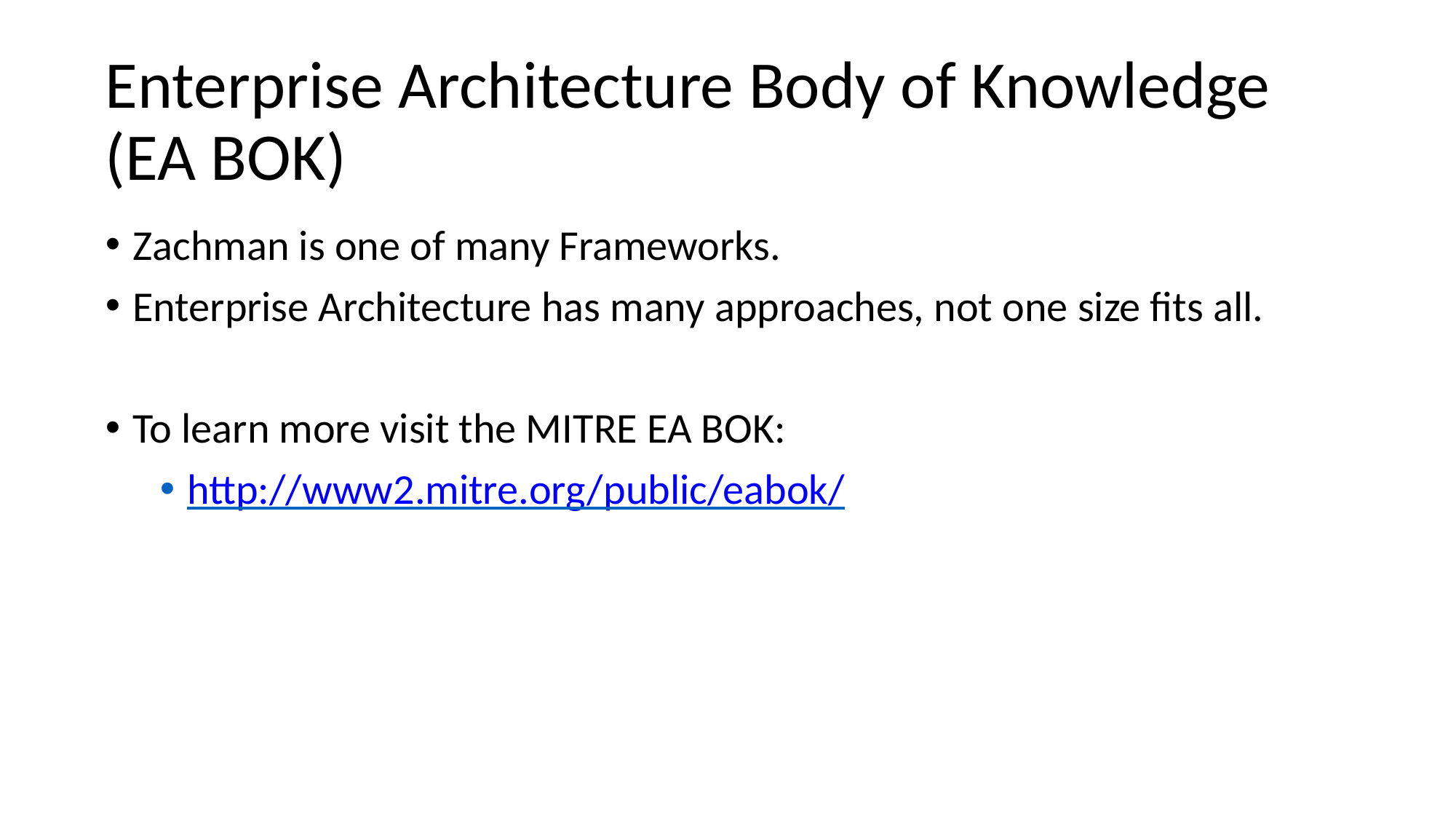

# Enterprise Architecture Body of Knowledge (EA BOK)
Zachman is one of many Frameworks.
Enterprise Architecture has many approaches, not one size fits all.

To learn more visit the MITRE EA BOK:
http://www2.mitre.org/public/eabok/
24